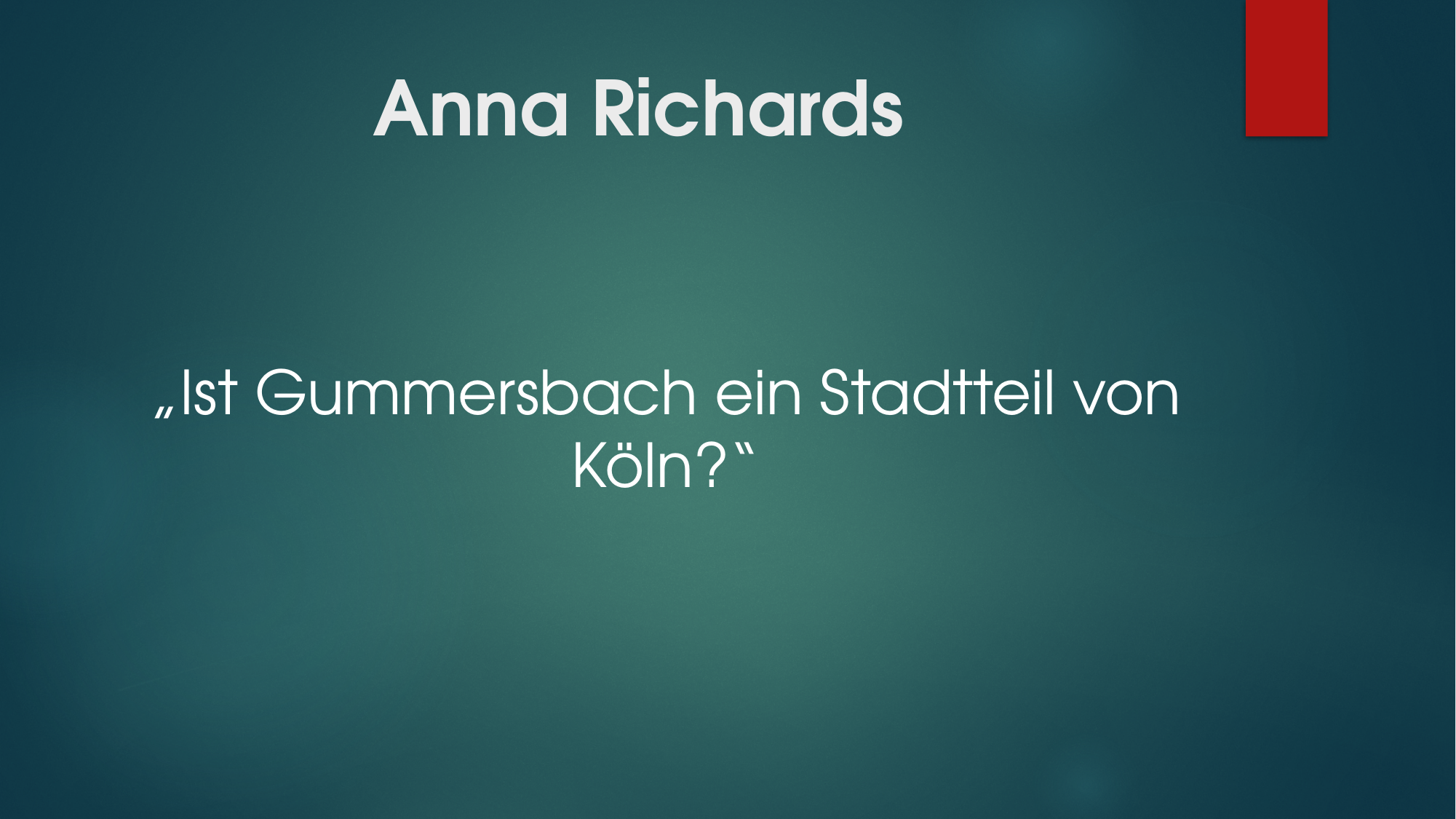

# Anna Richards

„Ist Gummersbach ein Stadtteil von Köln?“